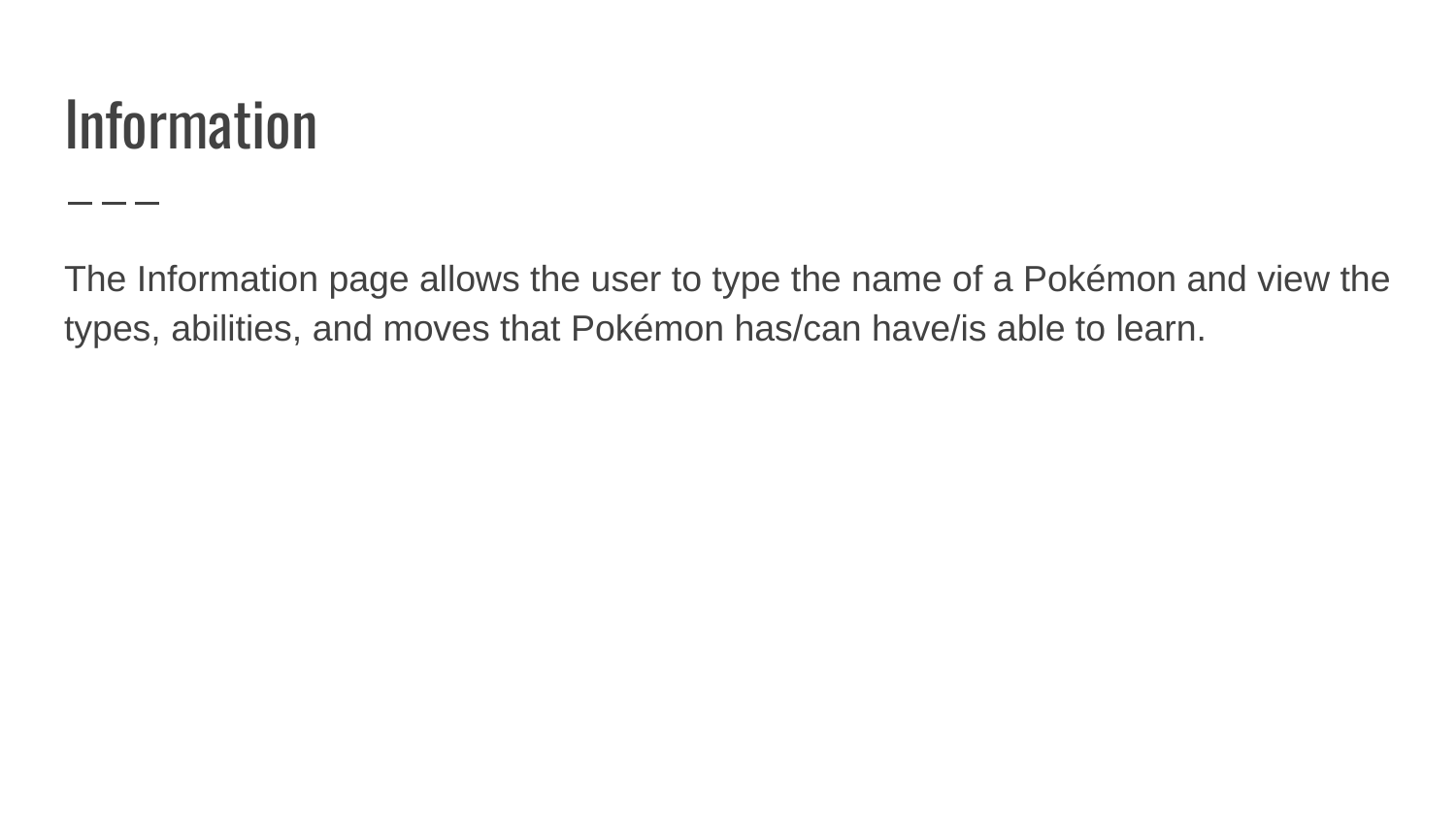

# Information
The Information page allows the user to type the name of a Pokémon and view the types, abilities, and moves that Pokémon has/can have/is able to learn.